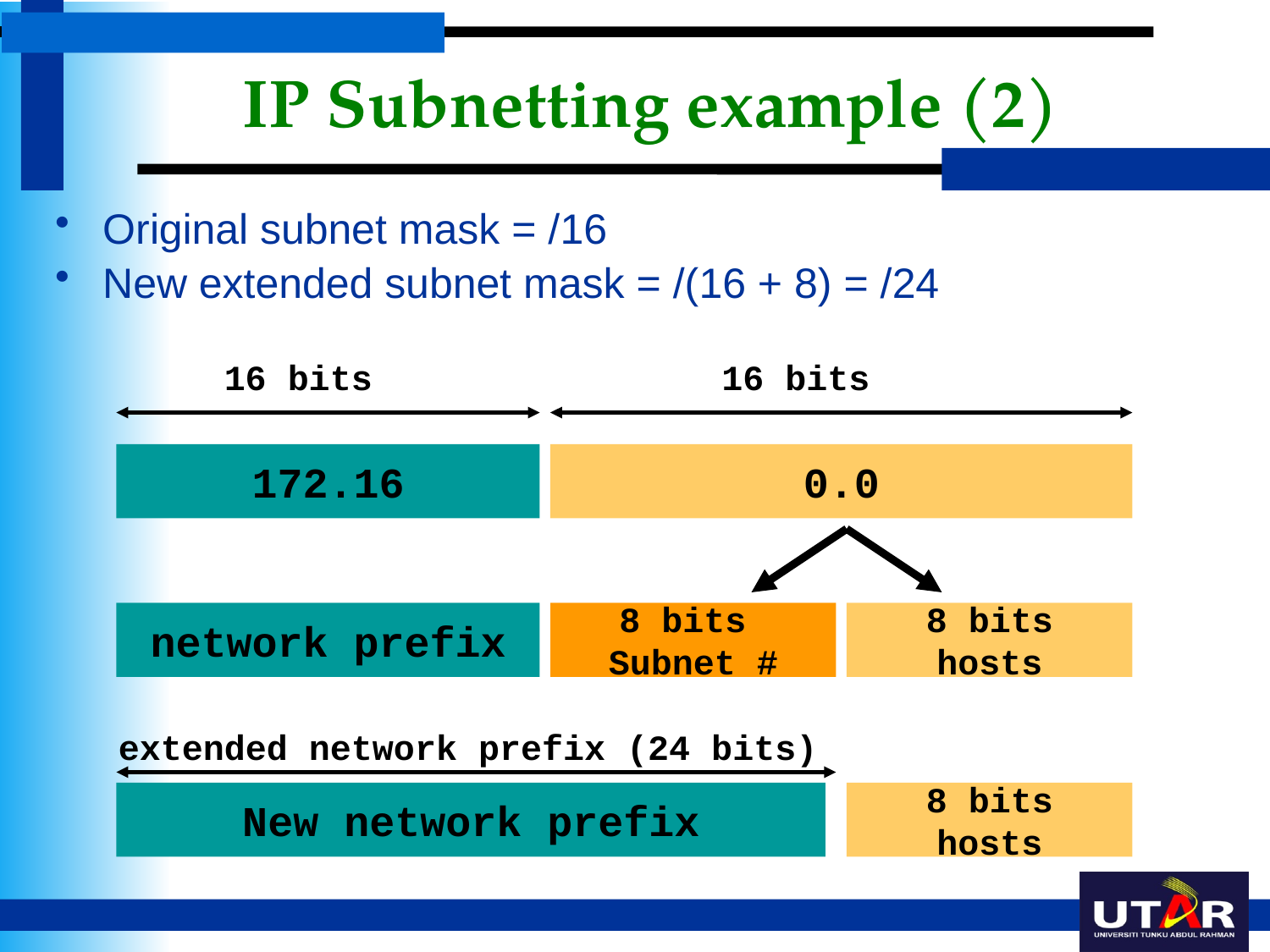

# IP Subnetting example (2)
Original subnet mask = /16
New extended subnet mask = /(16 + 8) = /24
16 bits
16 bits

172.16
0.0

network prefix
8 bits
Subnet #
8 bits
hosts
extended network prefix (24 bits)

New network prefix
8 bits
hosts